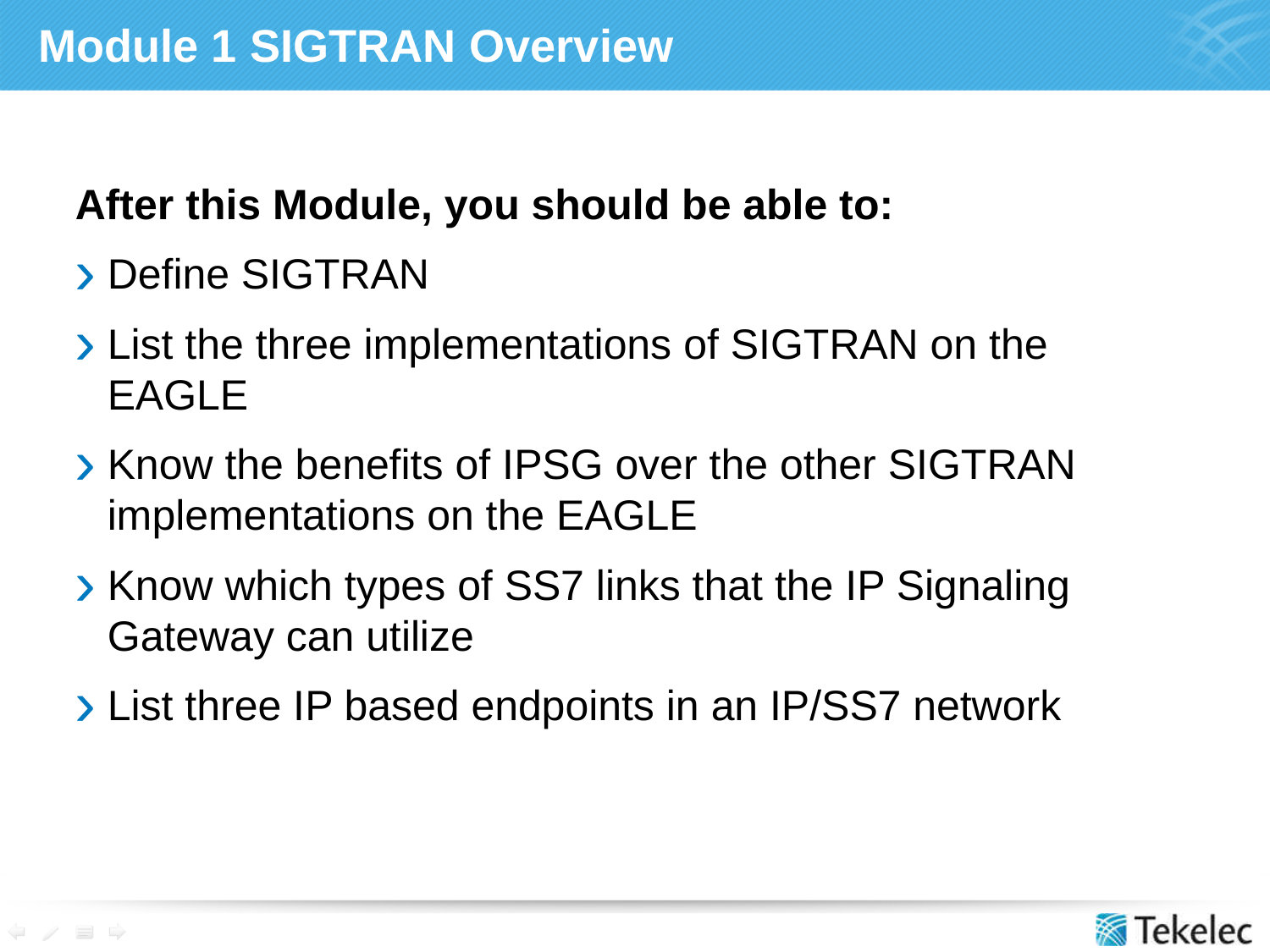

# Module 1 SIGTRAN Overview
After this Module, you should be able to:
Define SIGTRAN
List the three implementations of SIGTRAN on the EAGLE
Know the benefits of IPSG over the other SIGTRAN implementations on the EAGLE
Know which types of SS7 links that the IP Signaling Gateway can utilize
List three IP based endpoints in an IP/SS7 network